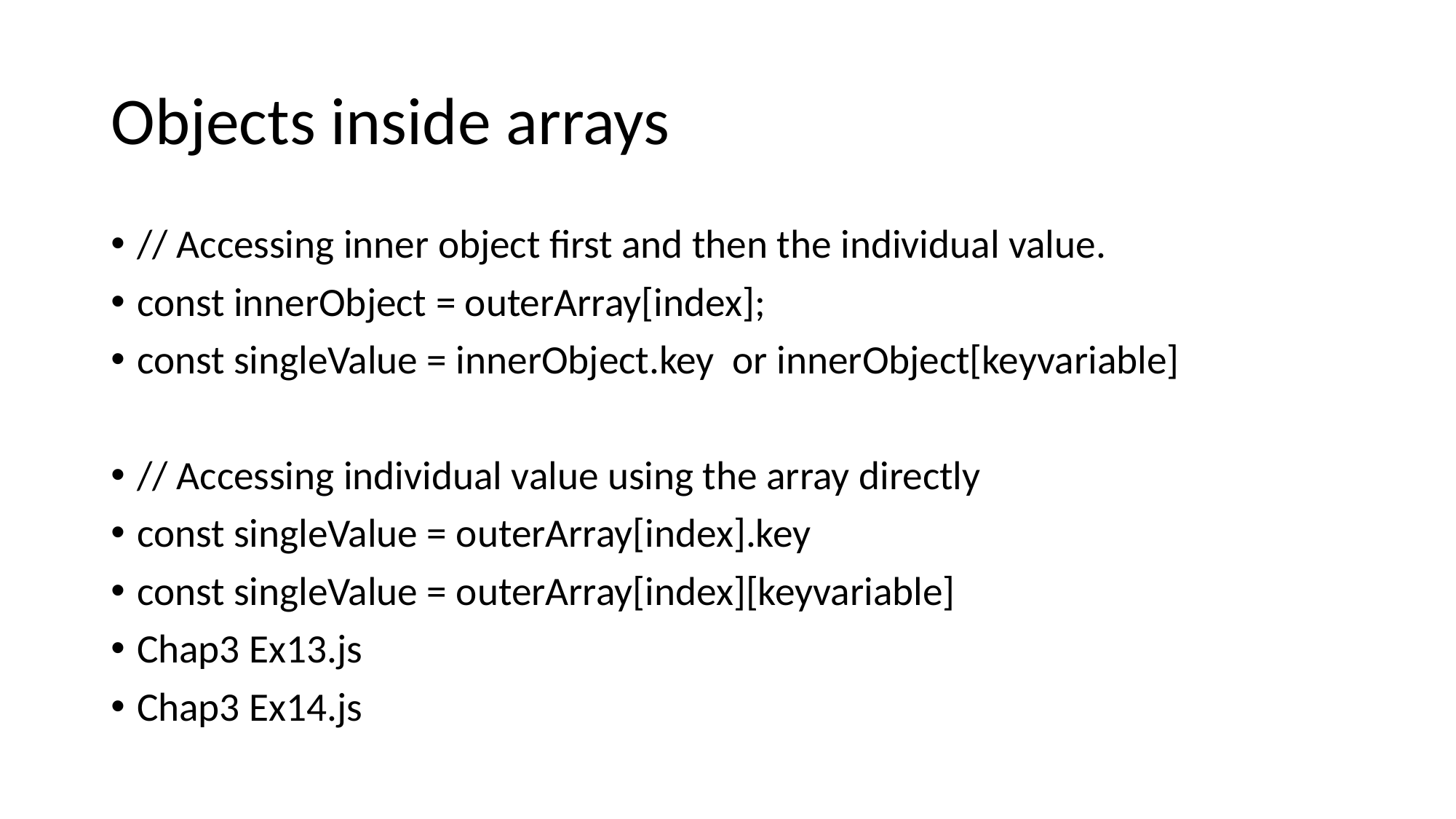

# Objects inside arrays
// Accessing inner object first and then the individual value.
const innerObject = outerArray[index];
const singleValue = innerObject.key  or innerObject[keyvariable]

// Accessing individual value using the array directly
const singleValue = outerArray[index].key
const singleValue = outerArray[index][keyvariable]
Chap3 Ex13.js
Chap3 Ex14.js